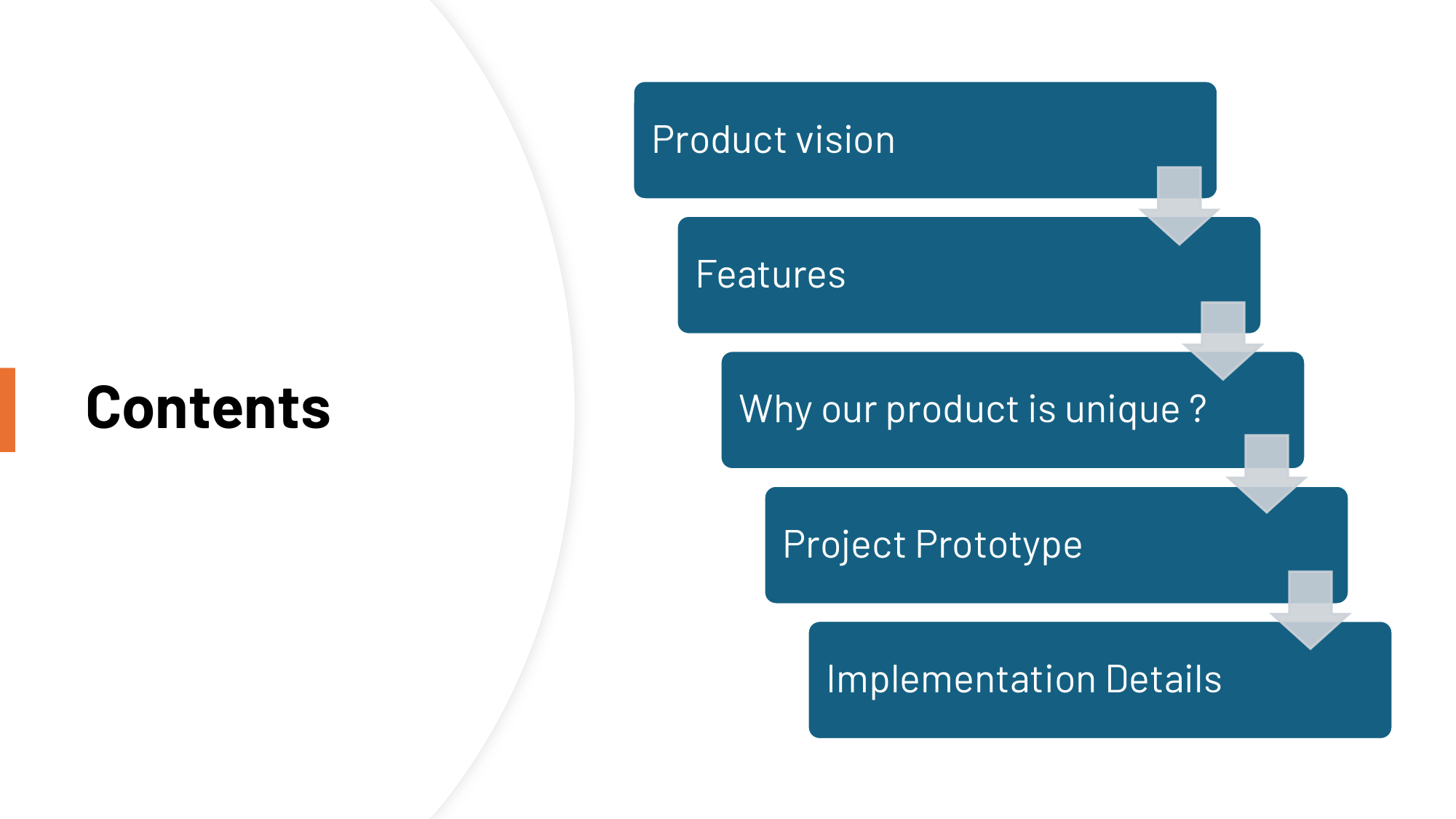

Product vision
Features
Why our product is unique ?
Project Prototype
Implementation Details

# Contents